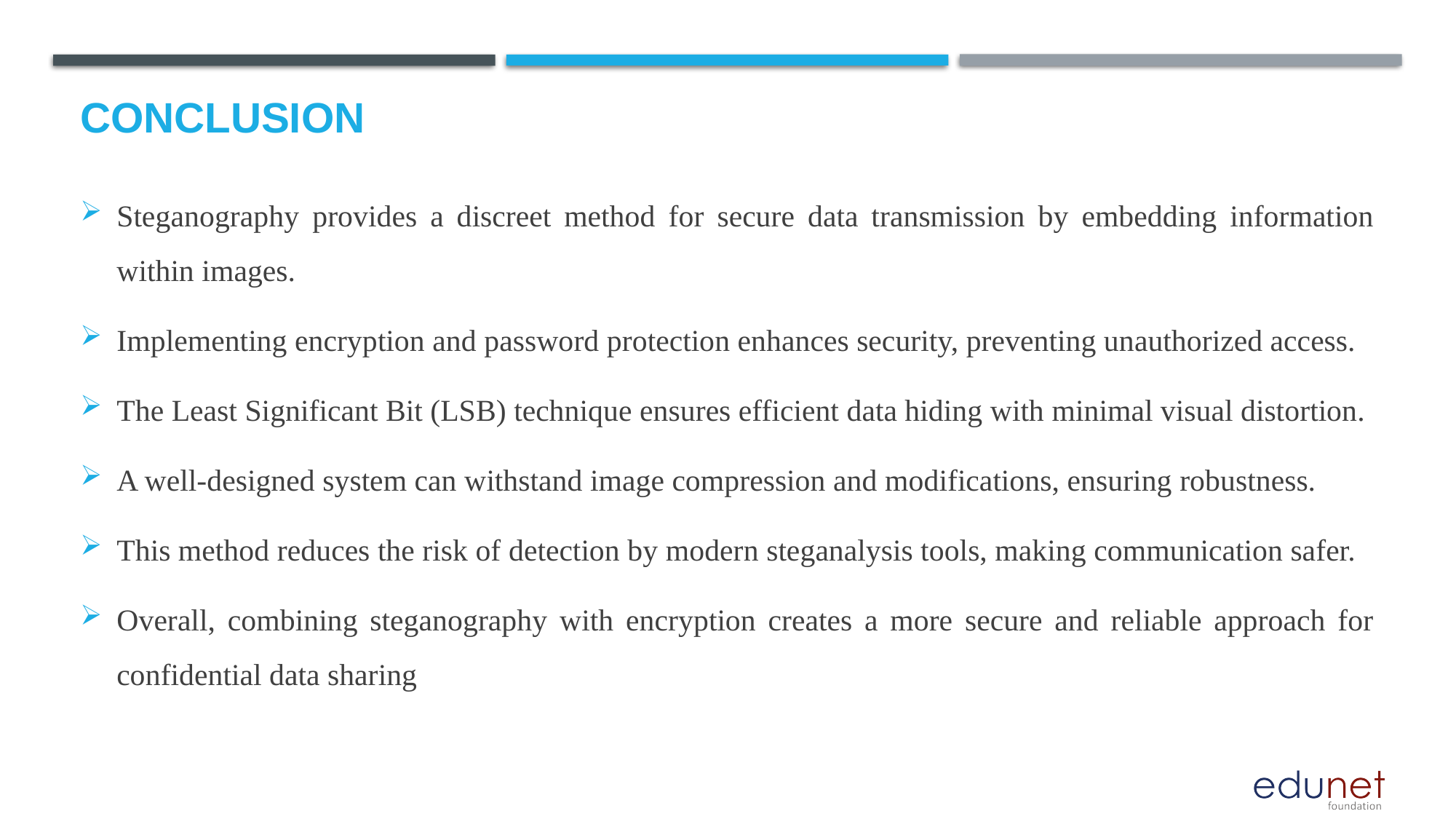

# Conclusion
Steganography provides a discreet method for secure data transmission by embedding information within images.
Implementing encryption and password protection enhances security, preventing unauthorized access.
The Least Significant Bit (LSB) technique ensures efficient data hiding with minimal visual distortion.
A well-designed system can withstand image compression and modifications, ensuring robustness.
This method reduces the risk of detection by modern steganalysis tools, making communication safer.
Overall, combining steganography with encryption creates a more secure and reliable approach for confidential data sharing